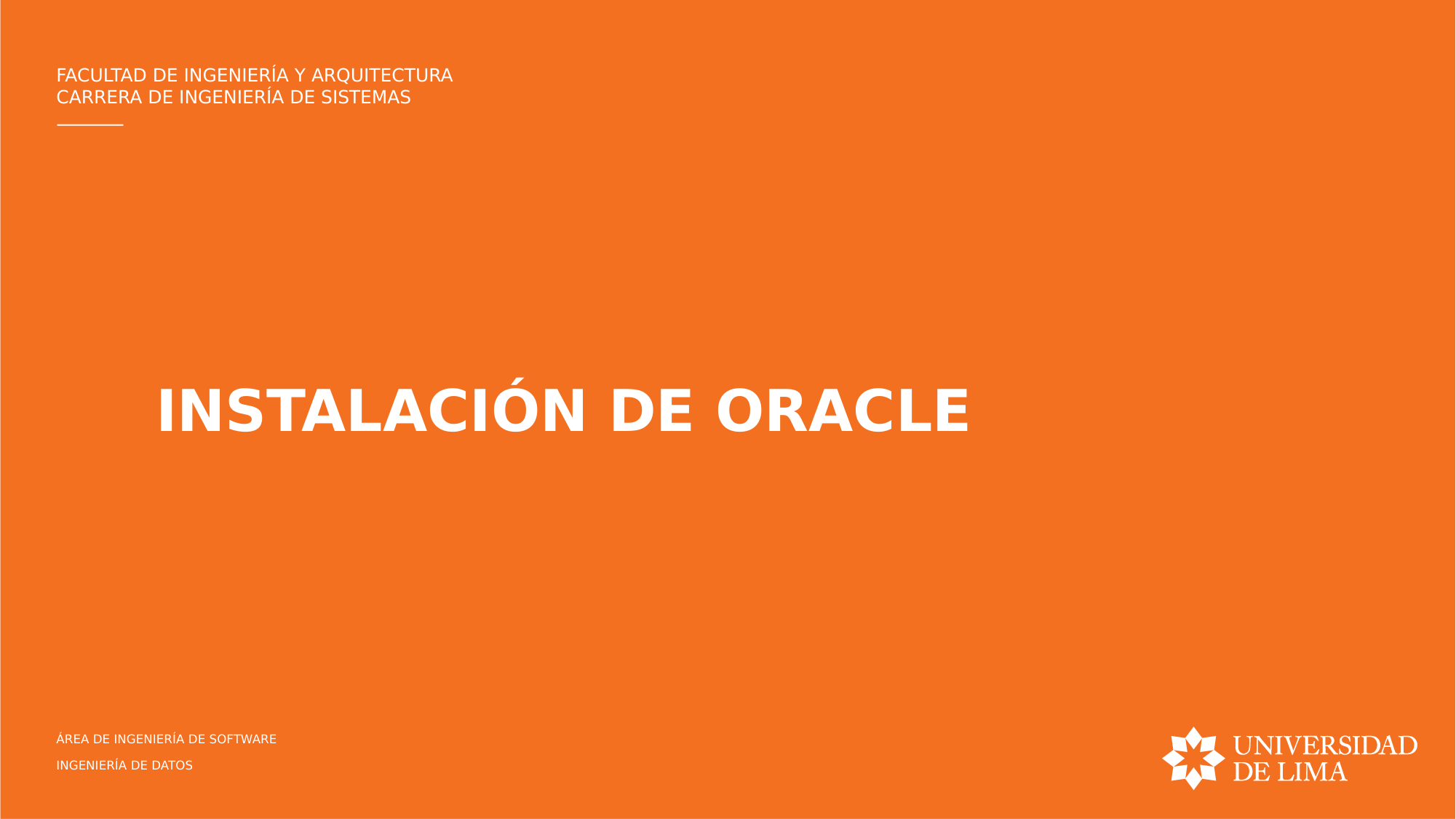

FACULTAD DE INGENIERÍA Y ARQUITECTURA
CARRERA DE INGENIERÍA DE SISTEMAS
INSTALACIÓN DE ORACLE
ÁREA DE INGENIERÍA DE SOFTWARE

INGENIERÍA DE DATOS